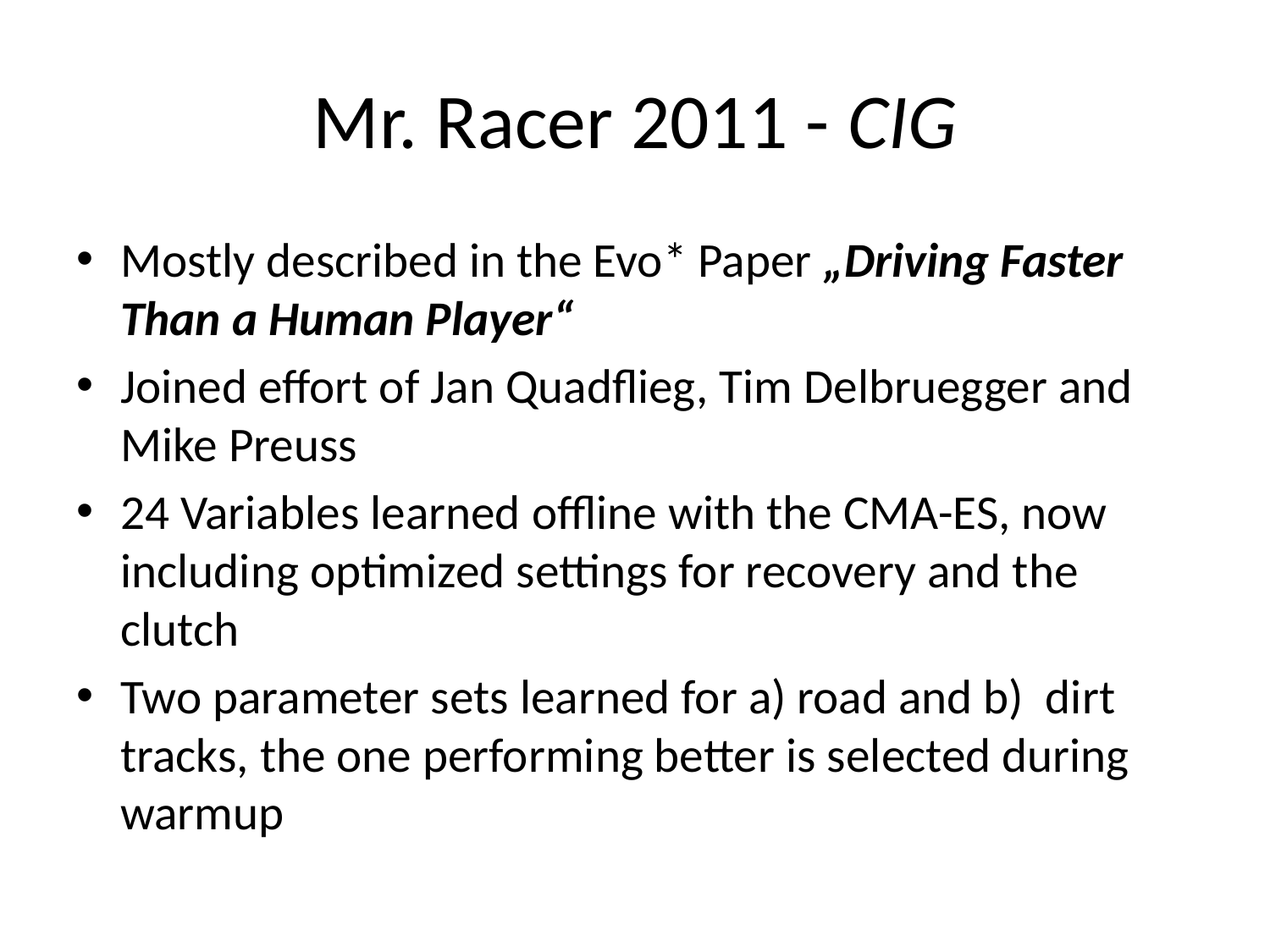

# Mr. Racer 2011 - CIG
Mostly described in the Evo* Paper „Driving Faster Than a Human Player“
Joined effort of Jan Quadflieg, Tim Delbruegger and Mike Preuss
24 Variables learned offline with the CMA-ES, now including optimized settings for recovery and the clutch
Two parameter sets learned for a) road and b)  dirt tracks, the one performing better is selected during warmup